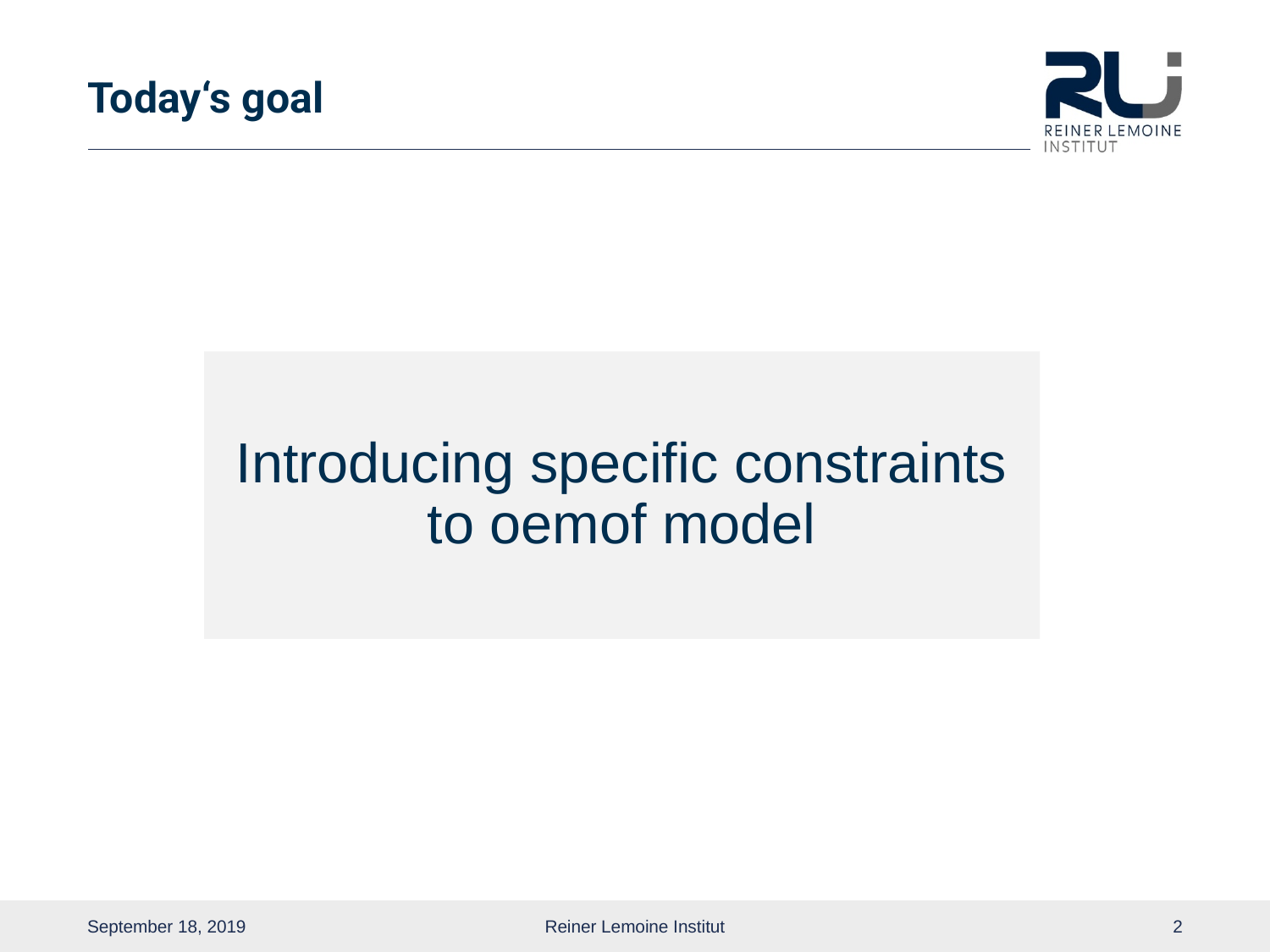

# Today‘s goal
Introducing specific constraints to oemof model
September 18, 2019
Reiner Lemoine Institut
2